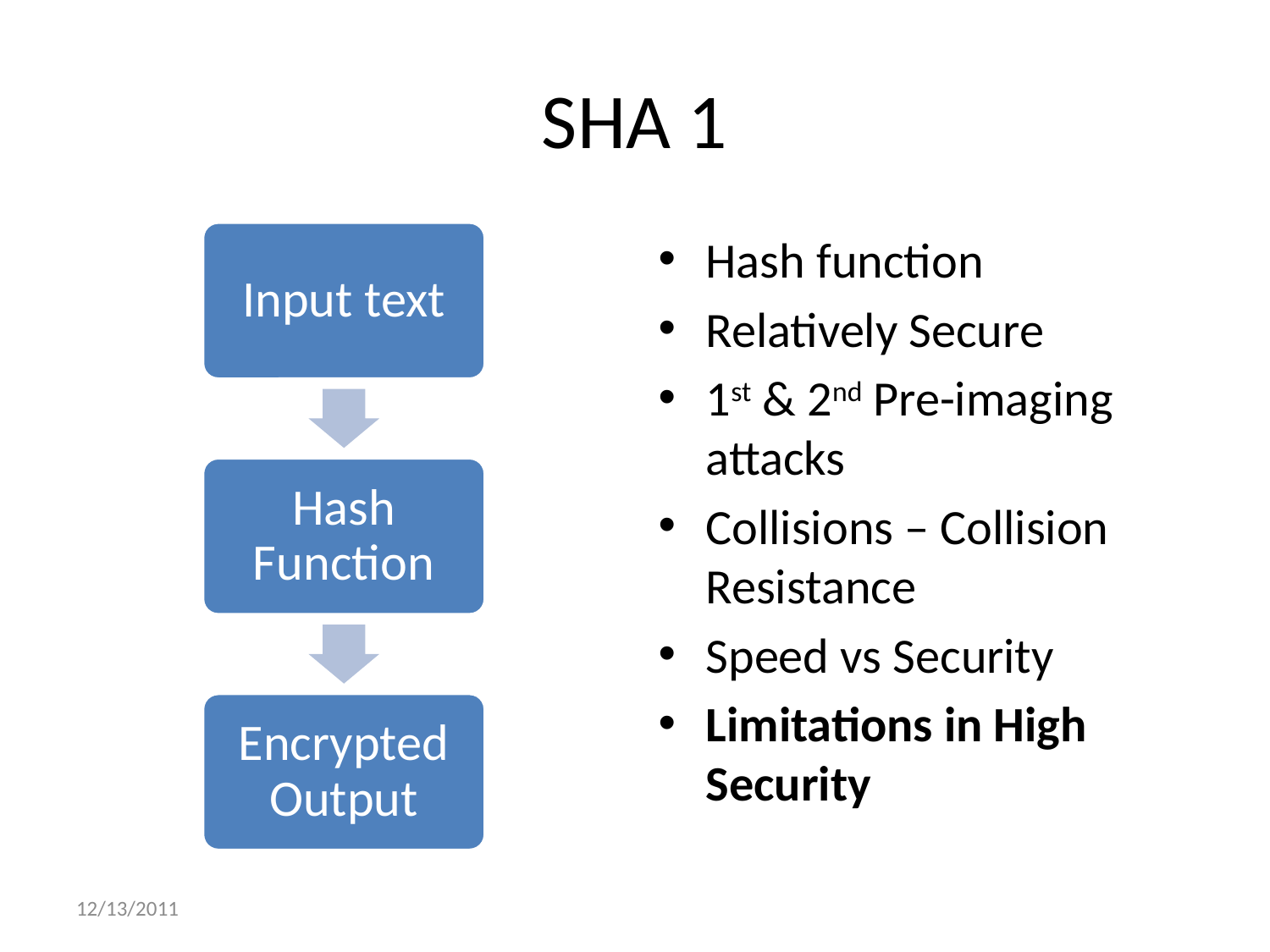

# SHA 1

Input text

Hash Function

Encrypted Output
Hash function
Relatively Secure
1st & 2nd Pre-imaging attacks
Collisions – Collision Resistance
Speed vs Security
Limitations in High Security
12/13/2011